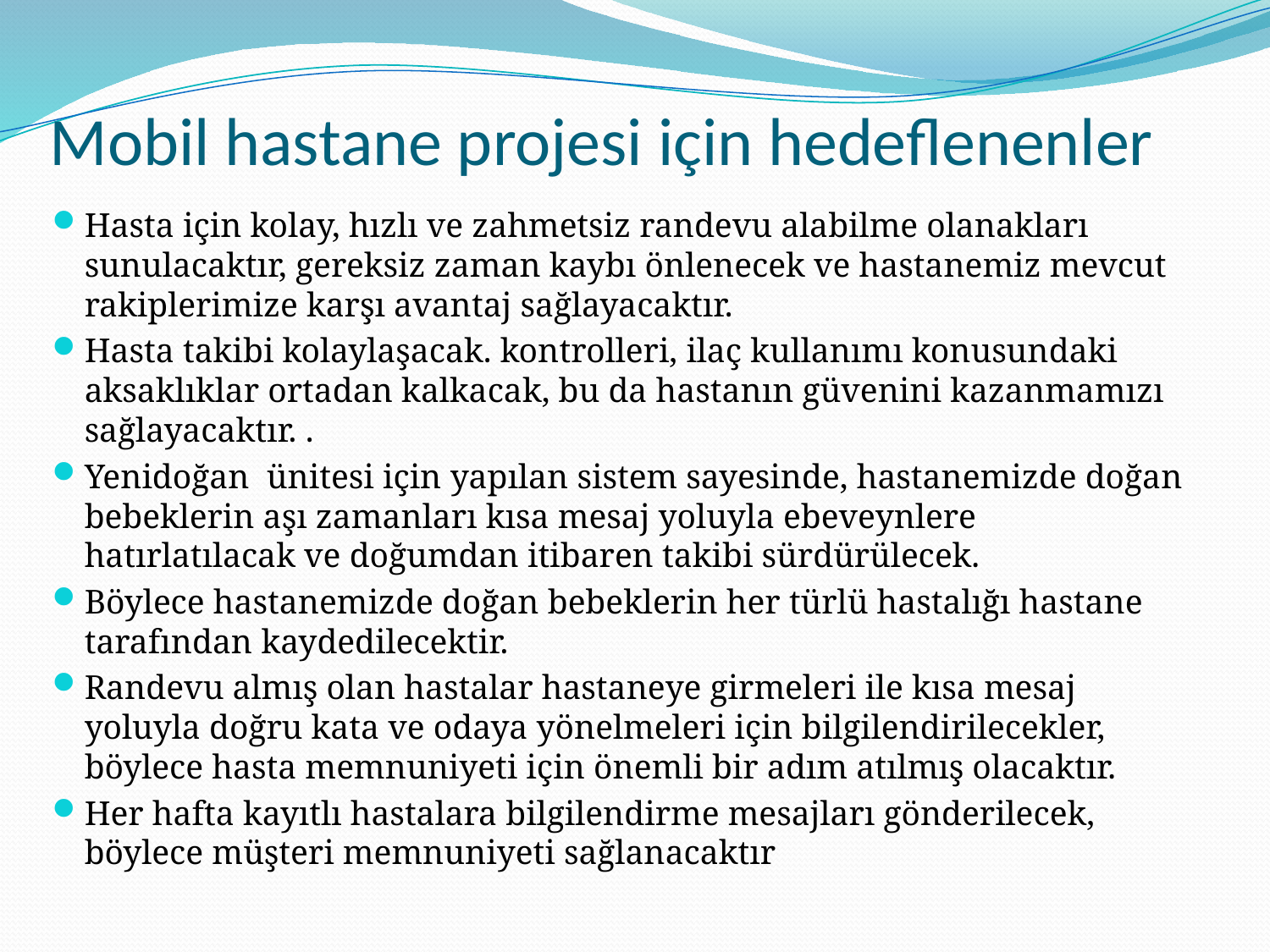

# Mobil hastane projesi için hedeflenenler
Hasta için kolay, hızlı ve zahmetsiz randevu alabilme olanakları sunulacaktır, gereksiz zaman kaybı önlenecek ve hastanemiz mevcut rakiplerimize karşı avantaj sağlayacaktır.
Hasta takibi kolaylaşacak. kontrolleri, ilaç kullanımı konusundaki aksaklıklar ortadan kalkacak, bu da hastanın güvenini kazanmamızı sağlayacaktır. .
Yenidoğan  ünitesi için yapılan sistem sayesinde, hastanemizde doğan bebeklerin aşı zamanları kısa mesaj yoluyla ebeveynlere hatırlatılacak ve doğumdan itibaren takibi sürdürülecek.
Böylece hastanemizde doğan bebeklerin her türlü hastalığı hastane tarafından kaydedilecektir.
Randevu almış olan hastalar hastaneye girmeleri ile kısa mesaj yoluyla doğru kata ve odaya yönelmeleri için bilgilendirilecekler, böylece hasta memnuniyeti için önemli bir adım atılmış olacaktır.
Her hafta kayıtlı hastalara bilgilendirme mesajları gönderilecek, böylece müşteri memnuniyeti sağlanacaktır